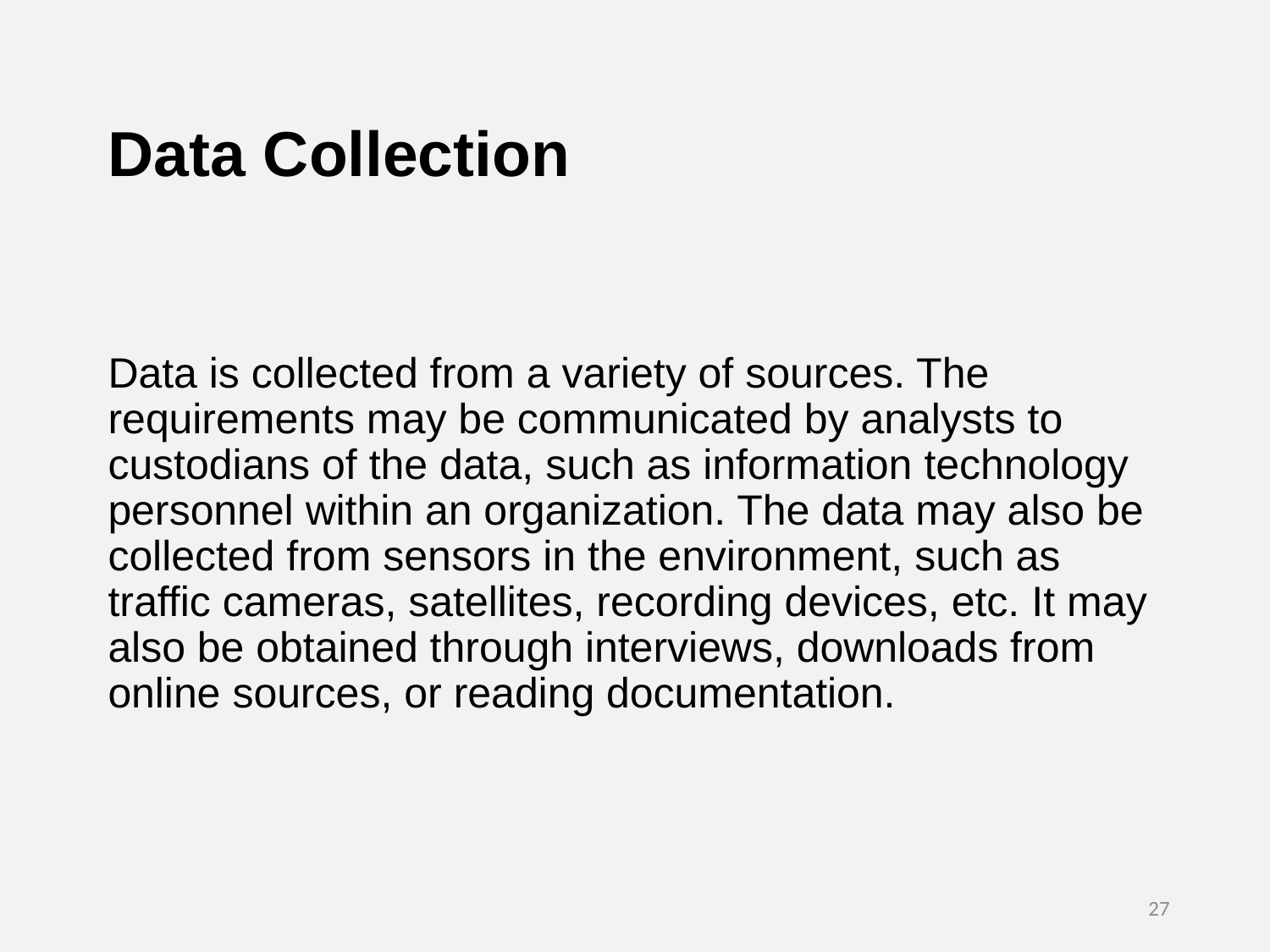

Data Collection
Data is collected from a variety of sources. The requirements may be communicated by analysts to custodians of the data, such as information technology personnel within an organization. The data may also be collected from sensors in the environment, such as traffic cameras, satellites, recording devices, etc. It may also be obtained through interviews, downloads from online sources, or reading documentation.
27